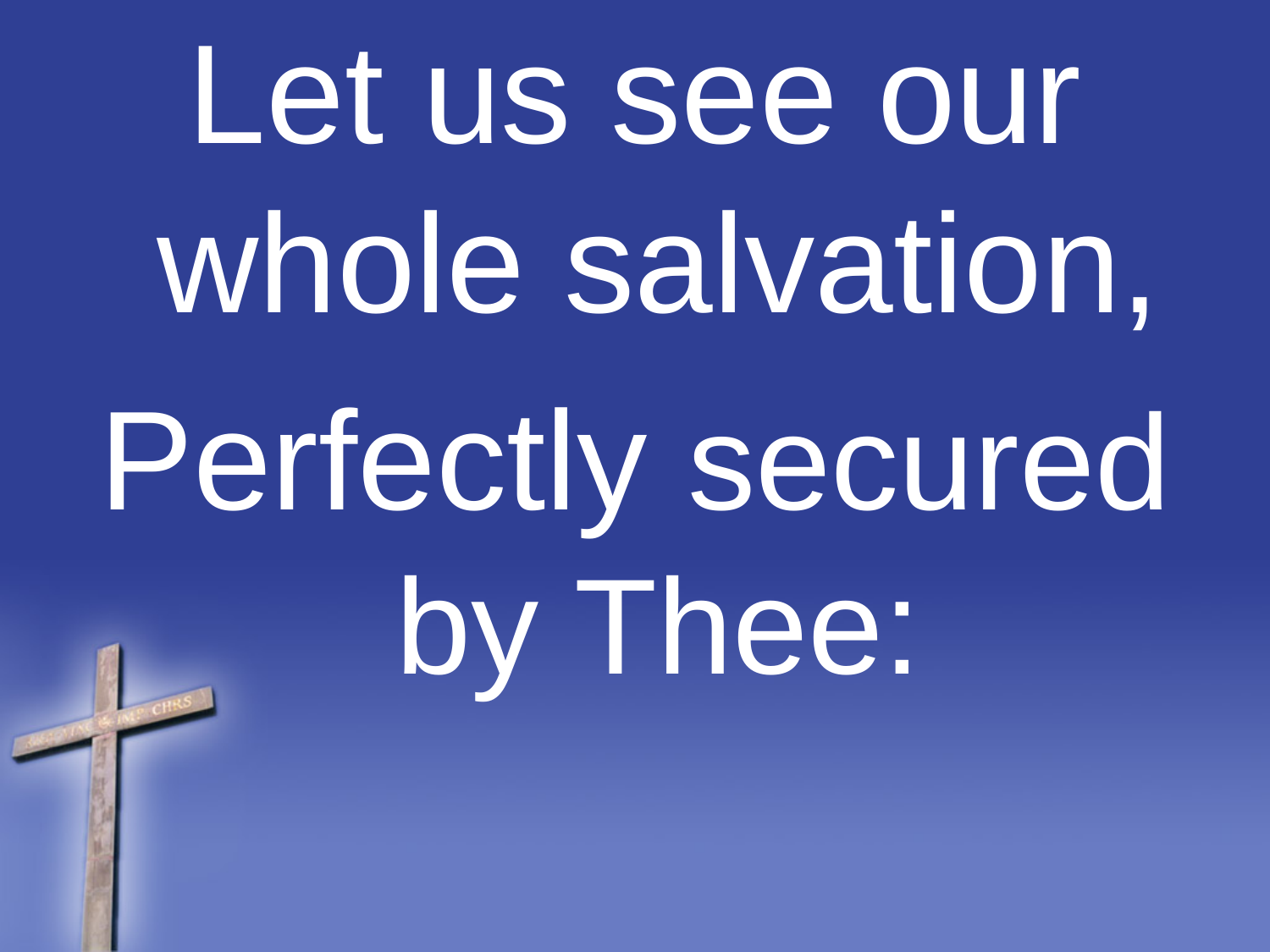

Let us see our whole salvation,
Perfectly secured by Thee: